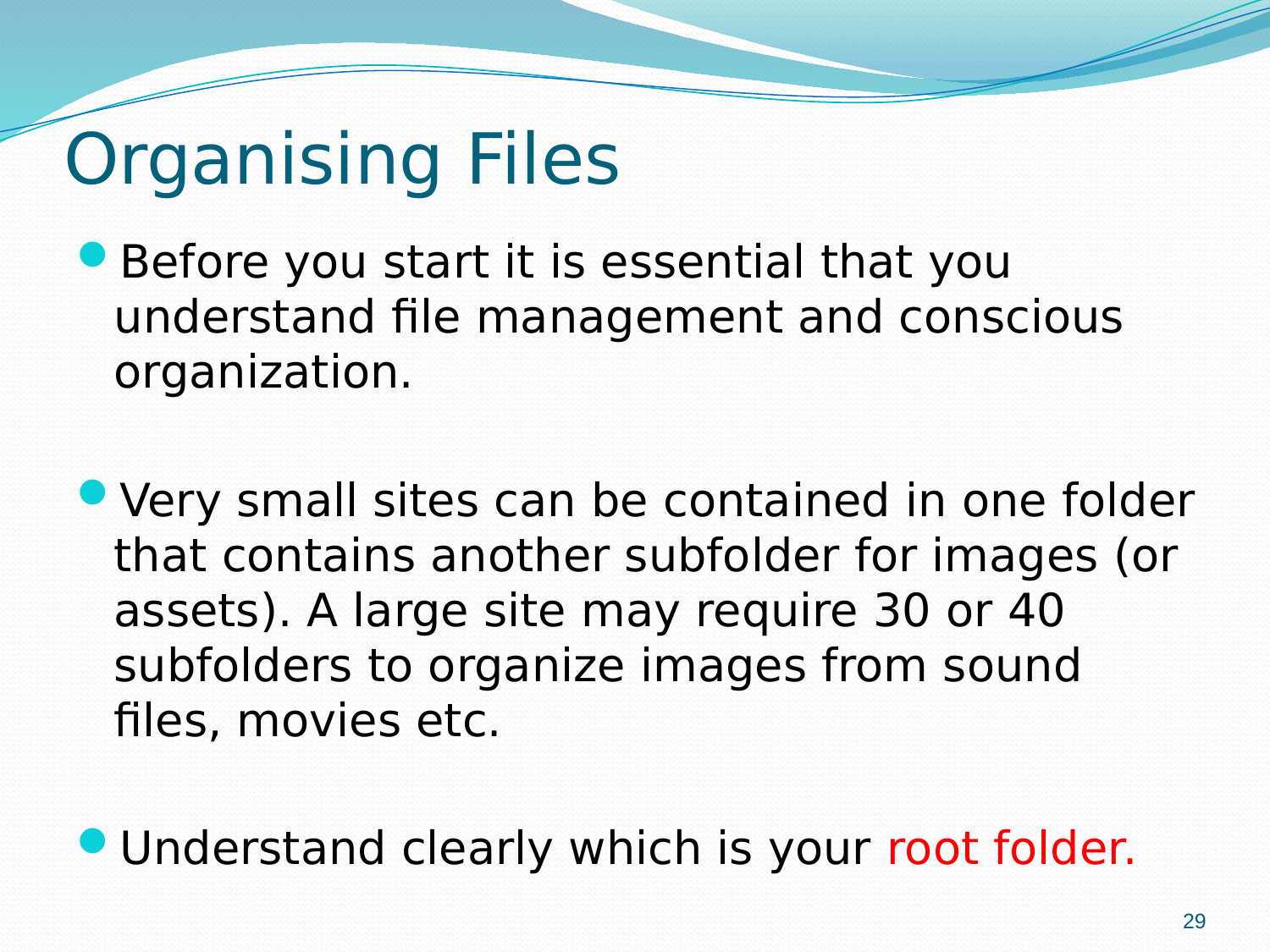

# Organising Files
Before you start it is essential that you understand file management and conscious organization.

Very small sites can be contained in one folder that contains another subfolder for images (or assets). A large site may require 30 or 40 subfolders to organize images from sound files, movies etc.

Understand clearly which is your root folder.
29